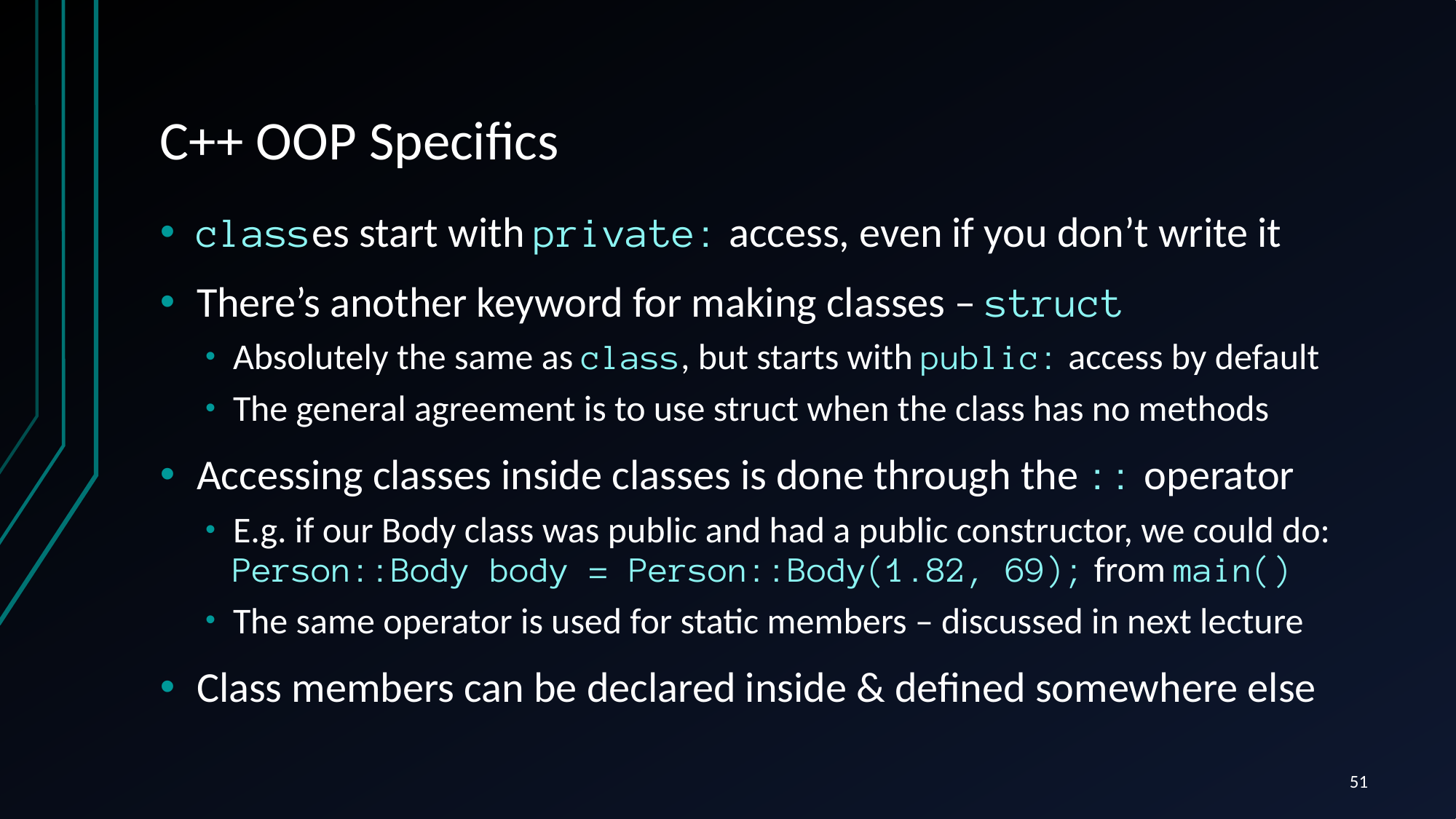

# C++ OOP Specifics
classes start with private: access, even if you don’t write it
There’s another keyword for making classes – struct
Absolutely the same as class, but starts with public: access by default
The general agreement is to use struct when the class has no methods
Accessing classes inside classes is done through the :: operator
E.g. if our Body class was public and had a public constructor, we could do:
Person::Body body = Person::Body(1.82, 69); from main()
The same operator is used for static members – discussed in next lecture
Class members can be declared inside & defined somewhere else
51